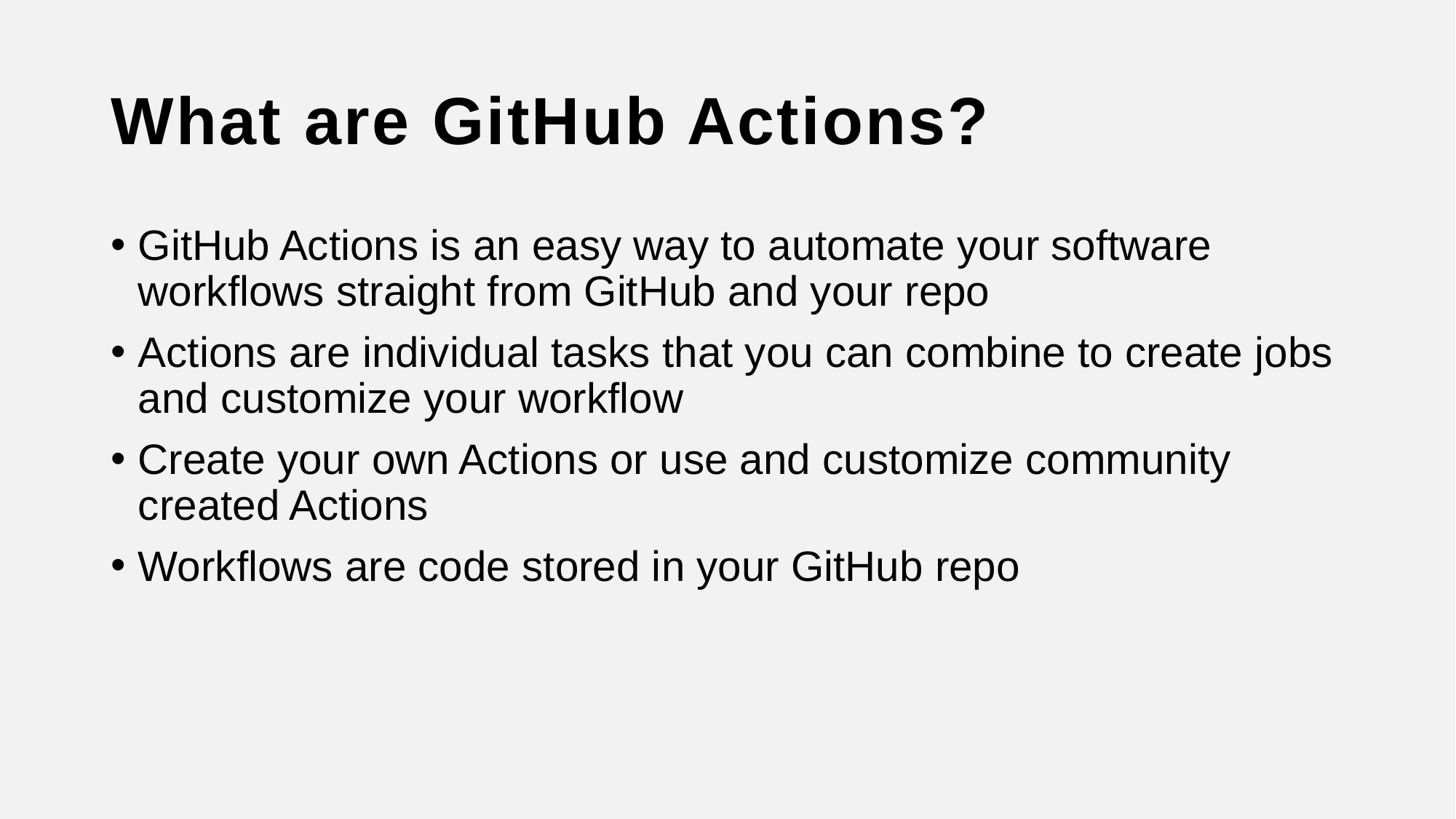

# What are GitHub Actions?
GitHub Actions is an easy way to automate your software workflows straight from GitHub and your repo
Actions are individual tasks that you can combine to create jobs and customize your workflow
Create your own Actions or use and customize community created Actions
Workflows are code stored in your GitHub repo